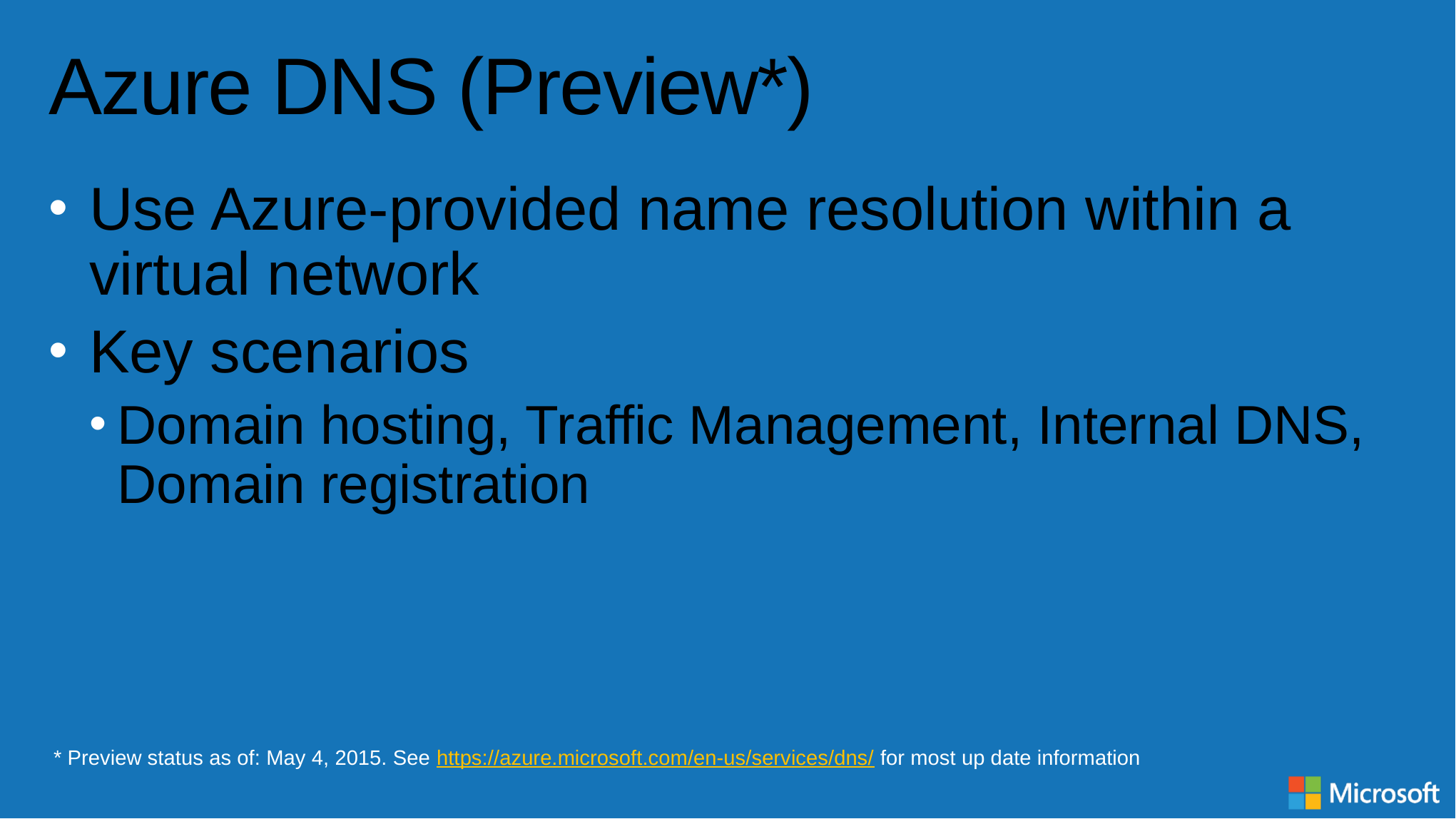

# Azure DNS (Preview*)
Use Azure-provided name resolution within a virtual network
Key scenarios
Domain hosting, Traffic Management, Internal DNS, Domain registration

* Preview status as of: May 4, 2015. See https://azure.microsoft.com/en-us/services/dns/ for most up date information